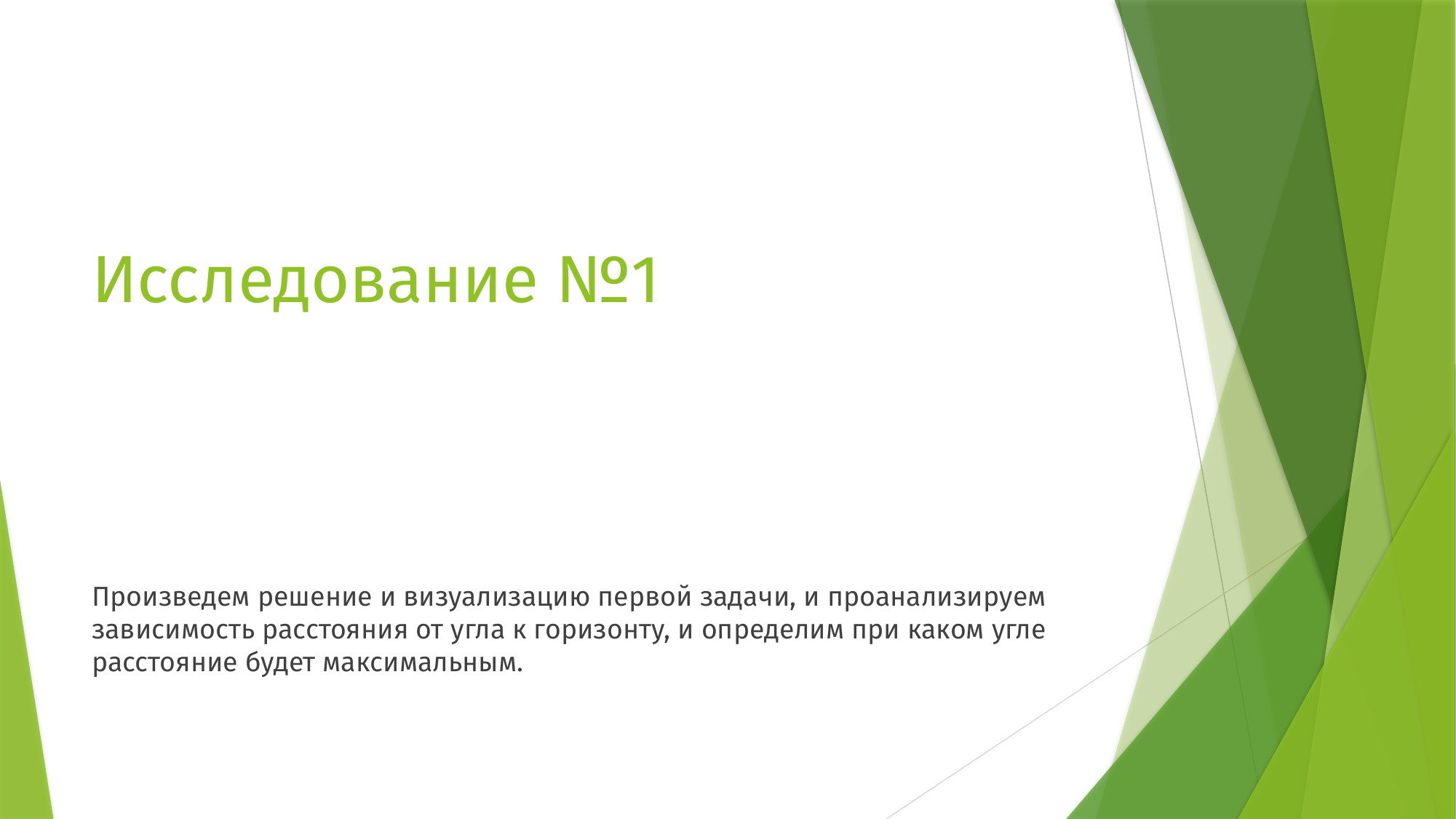

# Исследование №1
Произведем решение и визуализацию первой задачи, и проанализируем зависимость расстояния от угла к горизонту, и определим при каком угле расстояние будет максимальным.